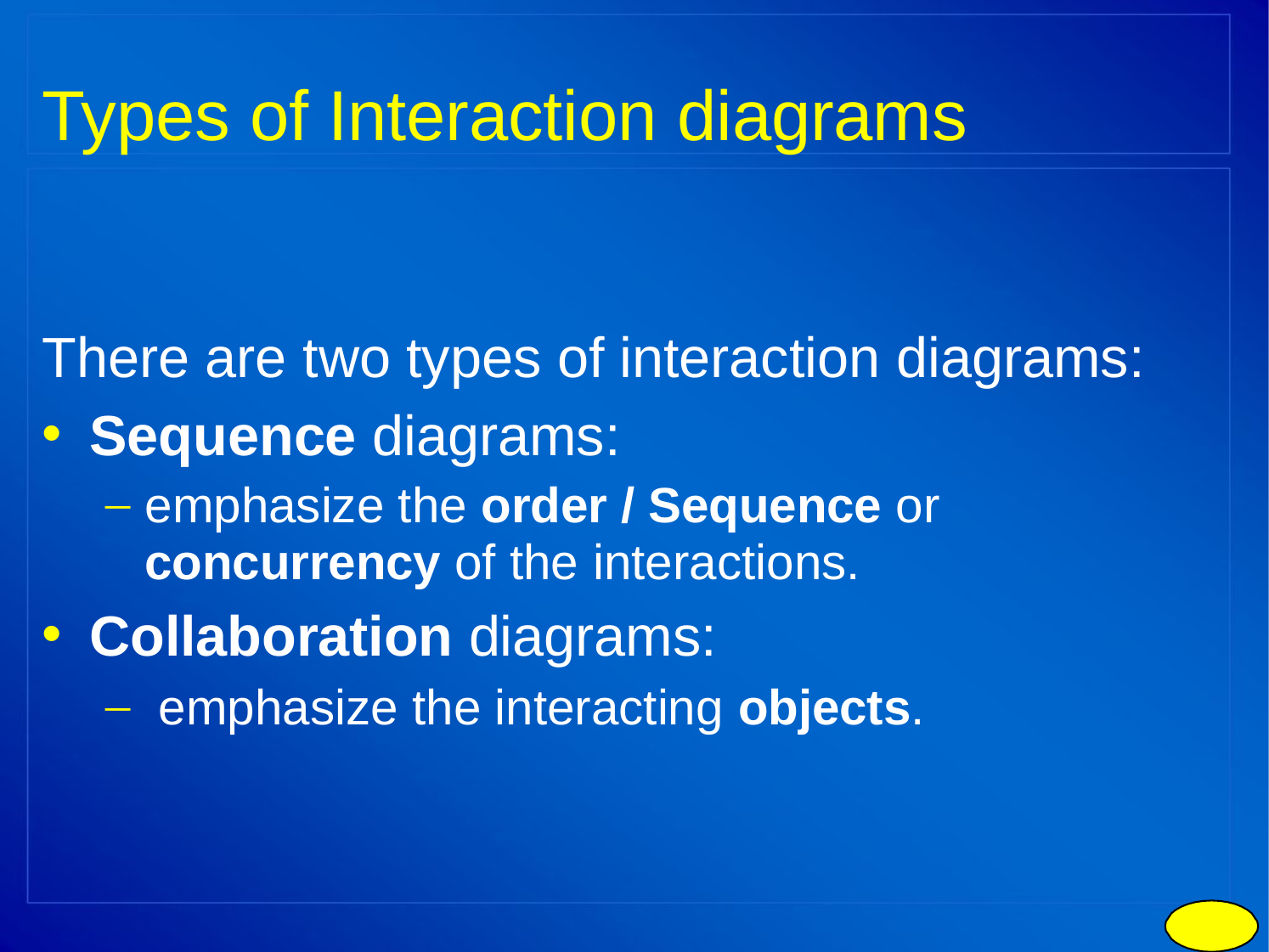

# Types of Interaction diagrams
There are two types of interaction diagrams:
Sequence diagrams:
emphasize the order / Sequence or
concurrency of the interactions.
Collaboration diagrams:
emphasize the interacting objects.